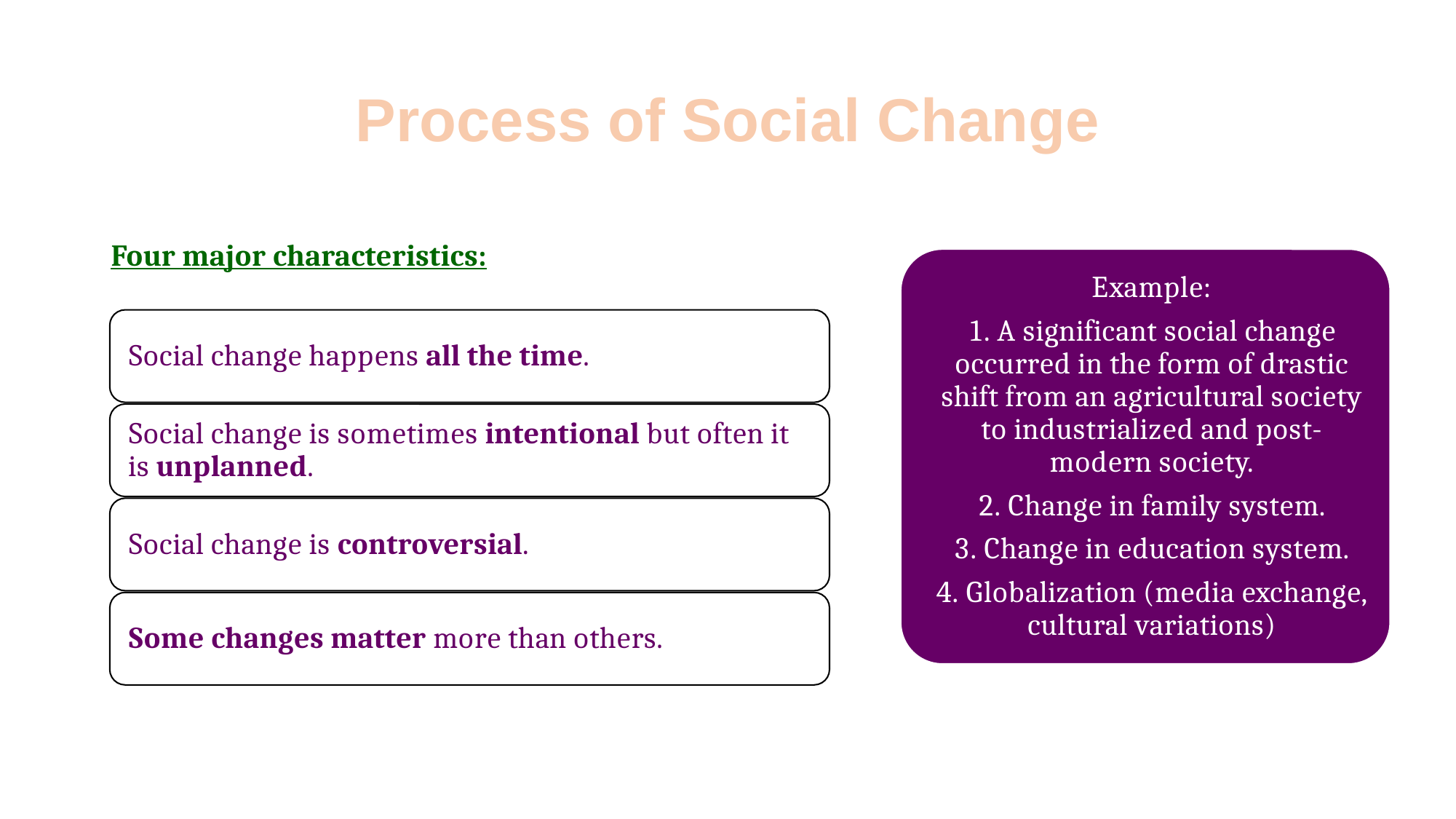

# Process of Social Change
Four major characteristics:
Example:
1. A significant social change occurred in the form of drastic shift from an agricultural society to industrialized and post-modern society.
2. Change in family system.
3. Change in education system.
4. Globalization (media exchange, cultural variations)
Social change happens all the time.
Social change is sometimes intentional but often it is unplanned.
Social change is controversial.
Some changes matter more than others.